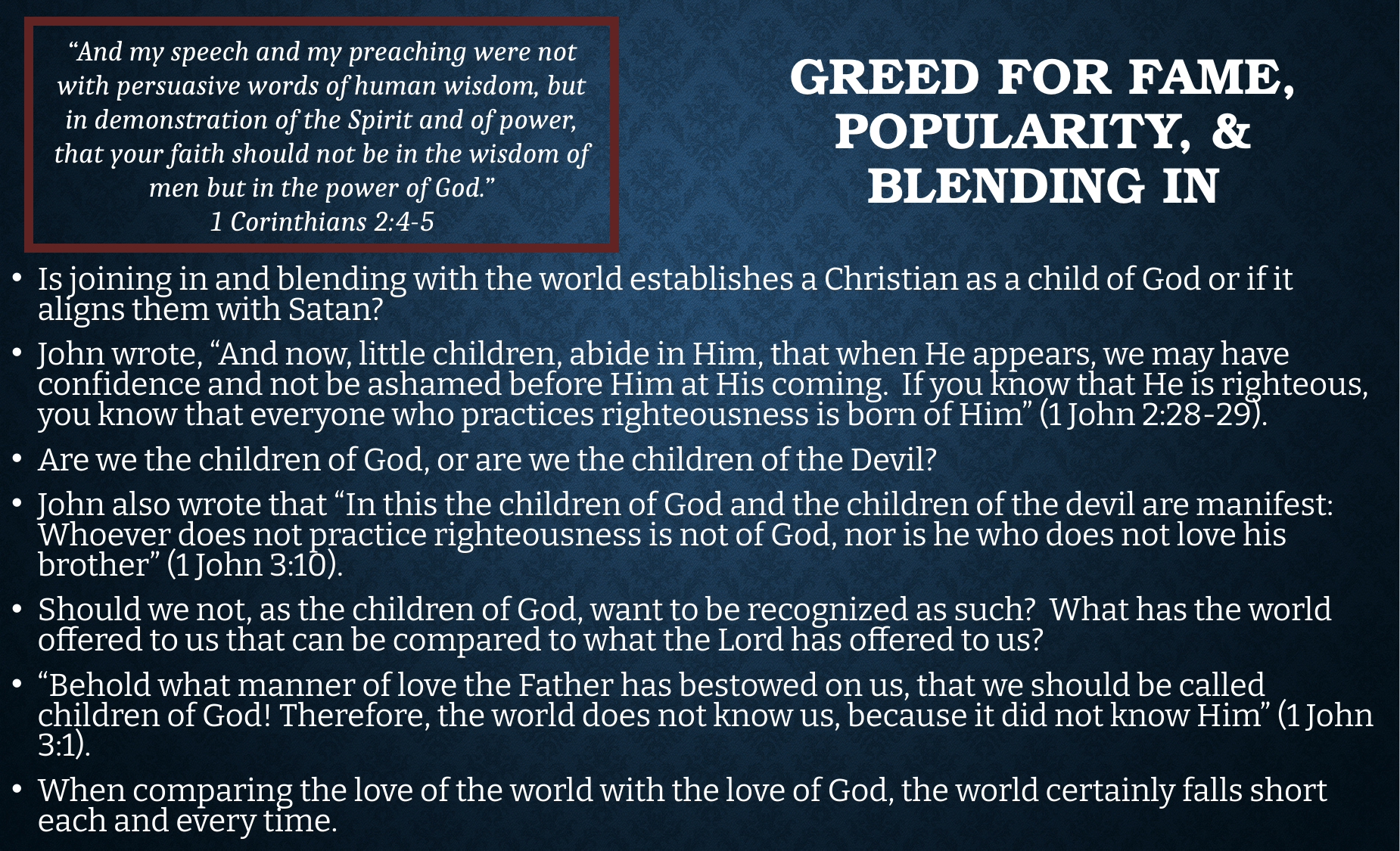

“And my speech and my preaching were not with persuasive words of human wisdom, but in demonstration of the Spirit and of power, that your faith should not be in the wisdom of men but in the power of God.”
1 Corinthians 2:4-5
# Greed for Fame, Popularity, & Blending In
Is joining in and blending with the world establishes a Christian as a child of God or if it aligns them with Satan?
John wrote, “And now, little children, abide in Him, that when He appears, we may have confidence and not be ashamed before Him at His coming.  If you know that He is righteous, you know that everyone who practices righteousness is born of Him” (1 John 2:28-29).
Are we the children of God, or are we the children of the Devil?
John also wrote that “In this the children of God and the children of the devil are manifest: Whoever does not practice righteousness is not of God, nor is he who does not love his brother” (1 John 3:10).
Should we not, as the children of God, want to be recognized as such?  What has the world offered to us that can be compared to what the Lord has offered to us?
“Behold what manner of love the Father has bestowed on us, that we should be called children of God! Therefore, the world does not know us, because it did not know Him” (1 John 3:1).
When comparing the love of the world with the love of God, the world certainly falls short each and every time.